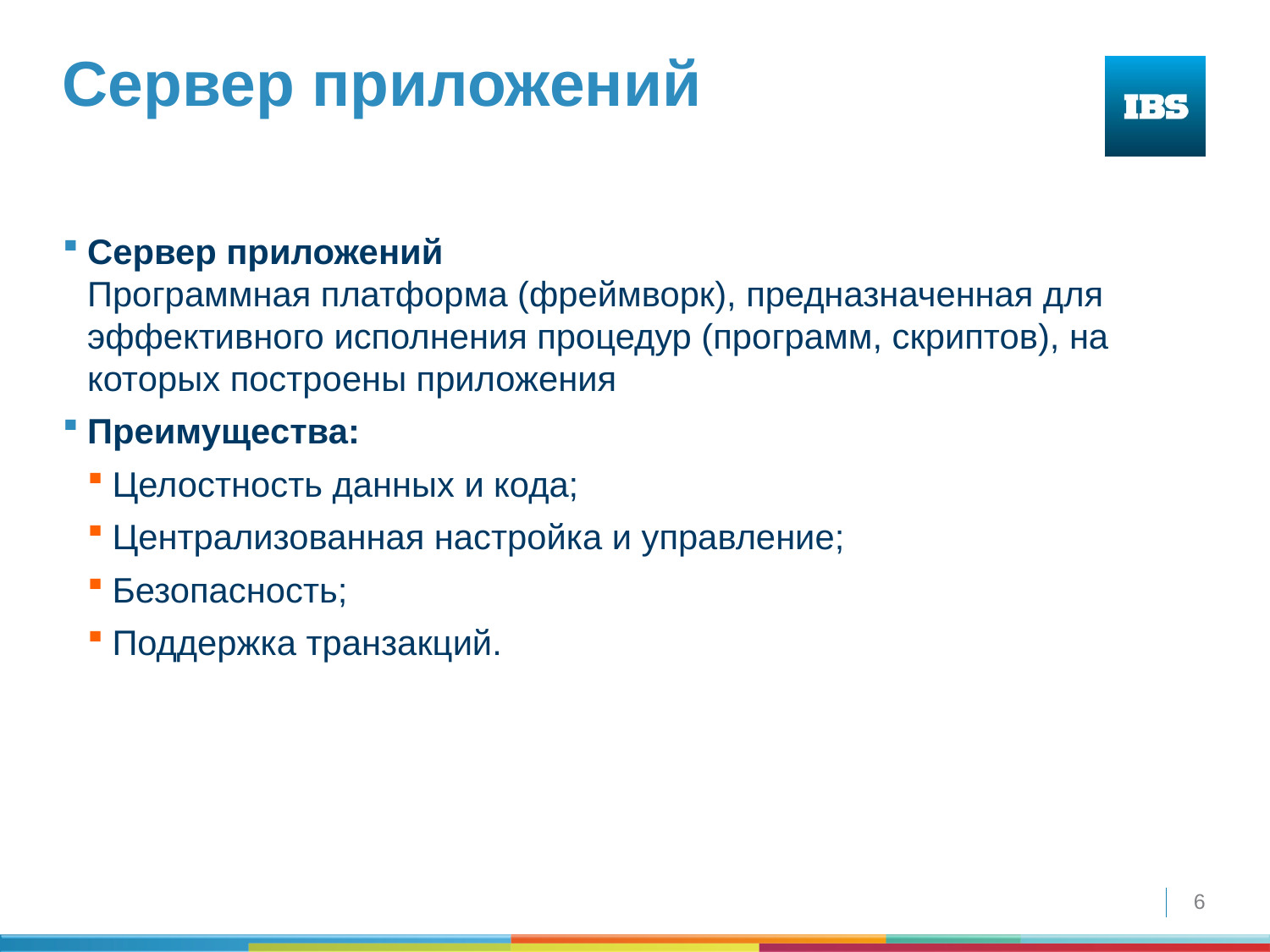

# Сервер приложений
Сервер приложений
Программная платформа (фреймворк), предназначенная для эффективного исполнения процедур (программ, скриптов), на которых построены приложения
Преимущества:
Целостность данных и кода;
Централизованная настройка и управление;
Безопасность;
Поддержка транзакций.